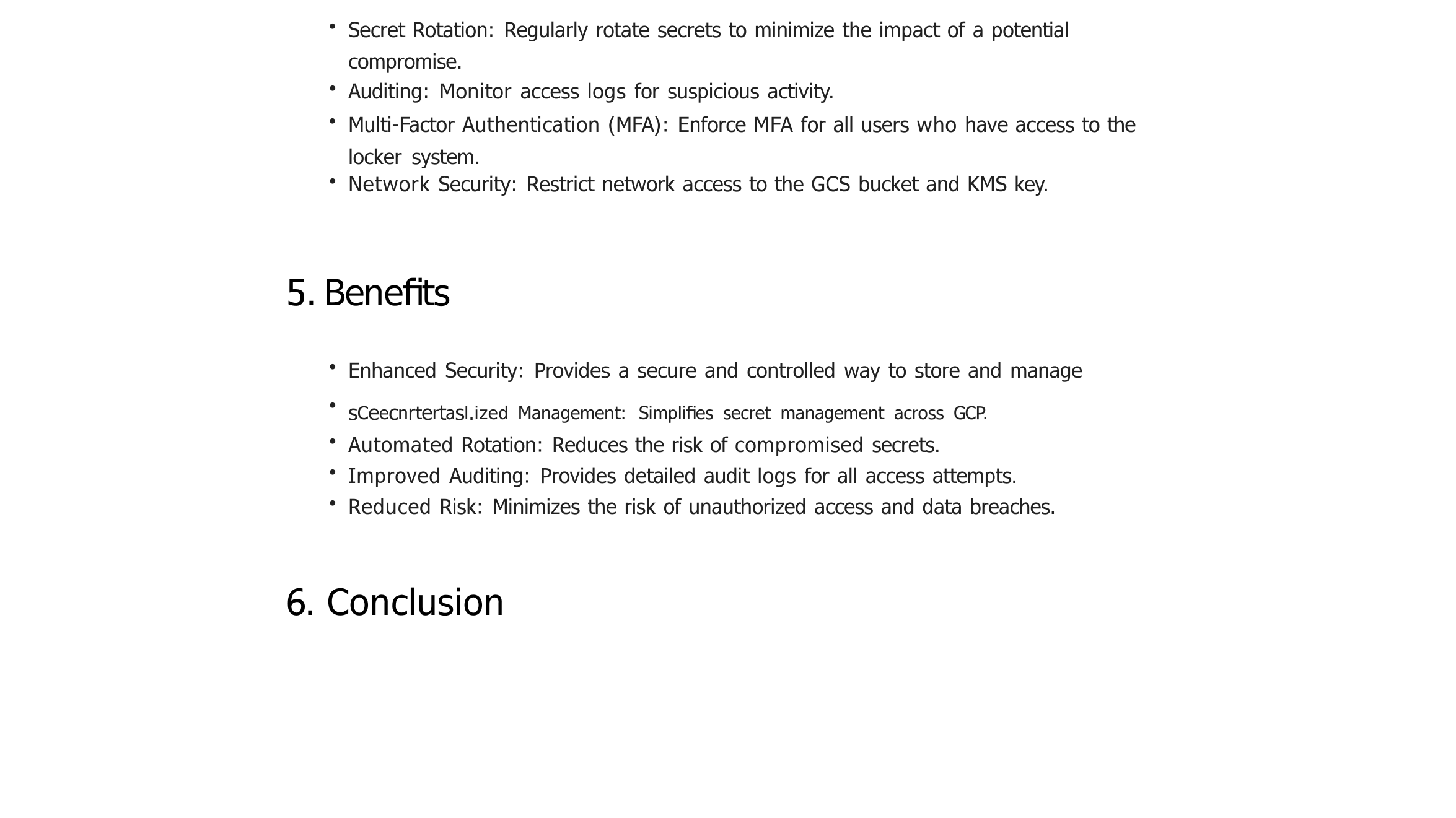

Secret Rotation: Regularly rotate secrets to minimize the impact of a potential compromise.
Auditing: Monitor access logs for suspicious activity.
Multi-Factor Authentication (MFA): Enforce MFA for all users who have access to the locker system.
Network Security: Restrict network access to the GCS bucket and KMS key.
Benefits

Enhanced Security: Provides a secure and controlled way to store and manage
sCeecnrtertasl.ized Management: Simplifies secret management across GCP.
Automated Rotation: Reduces the risk of compromised secrets.
Improved Auditing: Provides detailed audit logs for all access attempts.
Reduced Risk: Minimizes the risk of unauthorized access and data breaches.
6. Conclusion